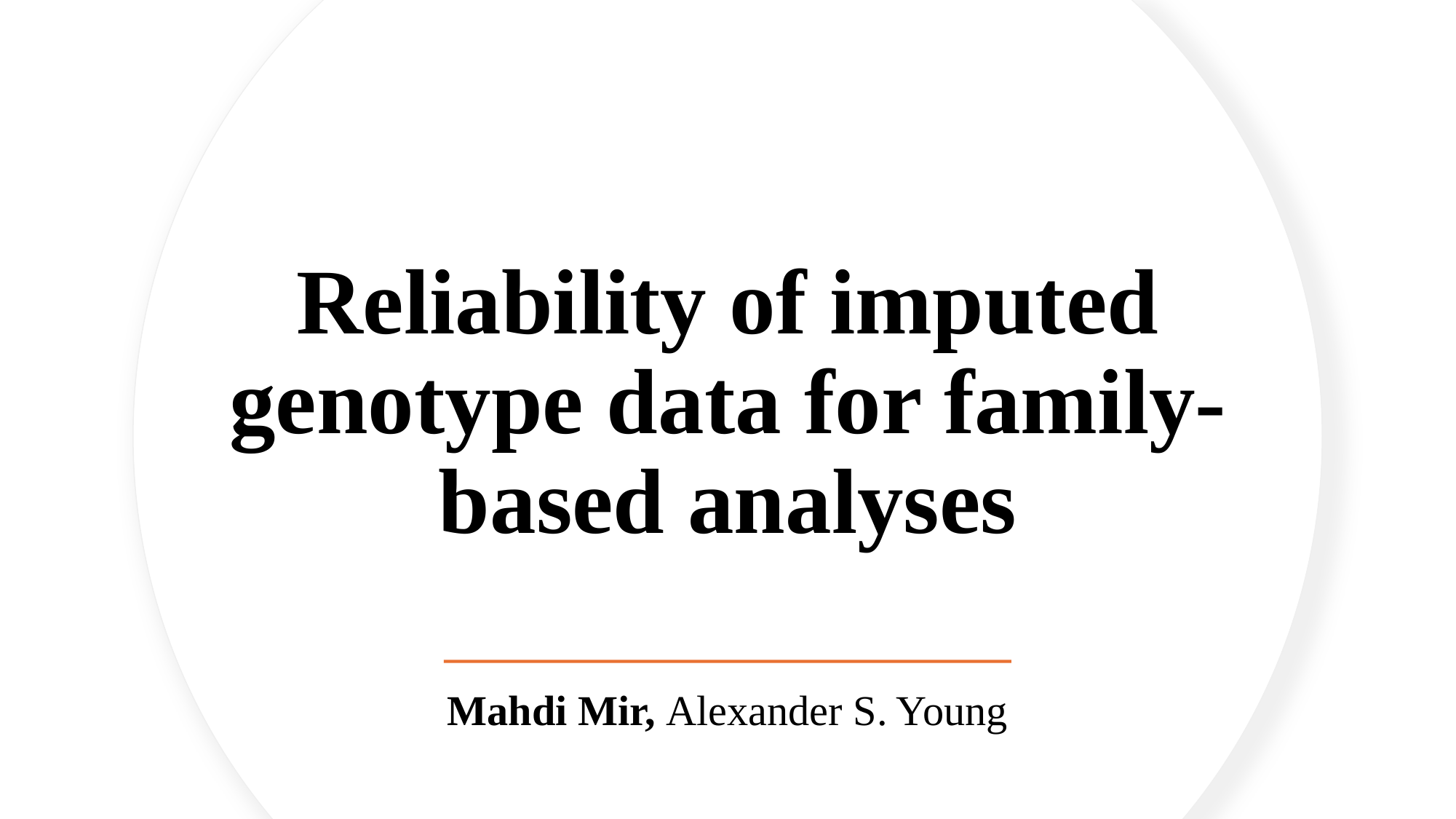

# Reliability of imputed genotype data for family-based analyses

Mahdi Mir, Alexander S. Young